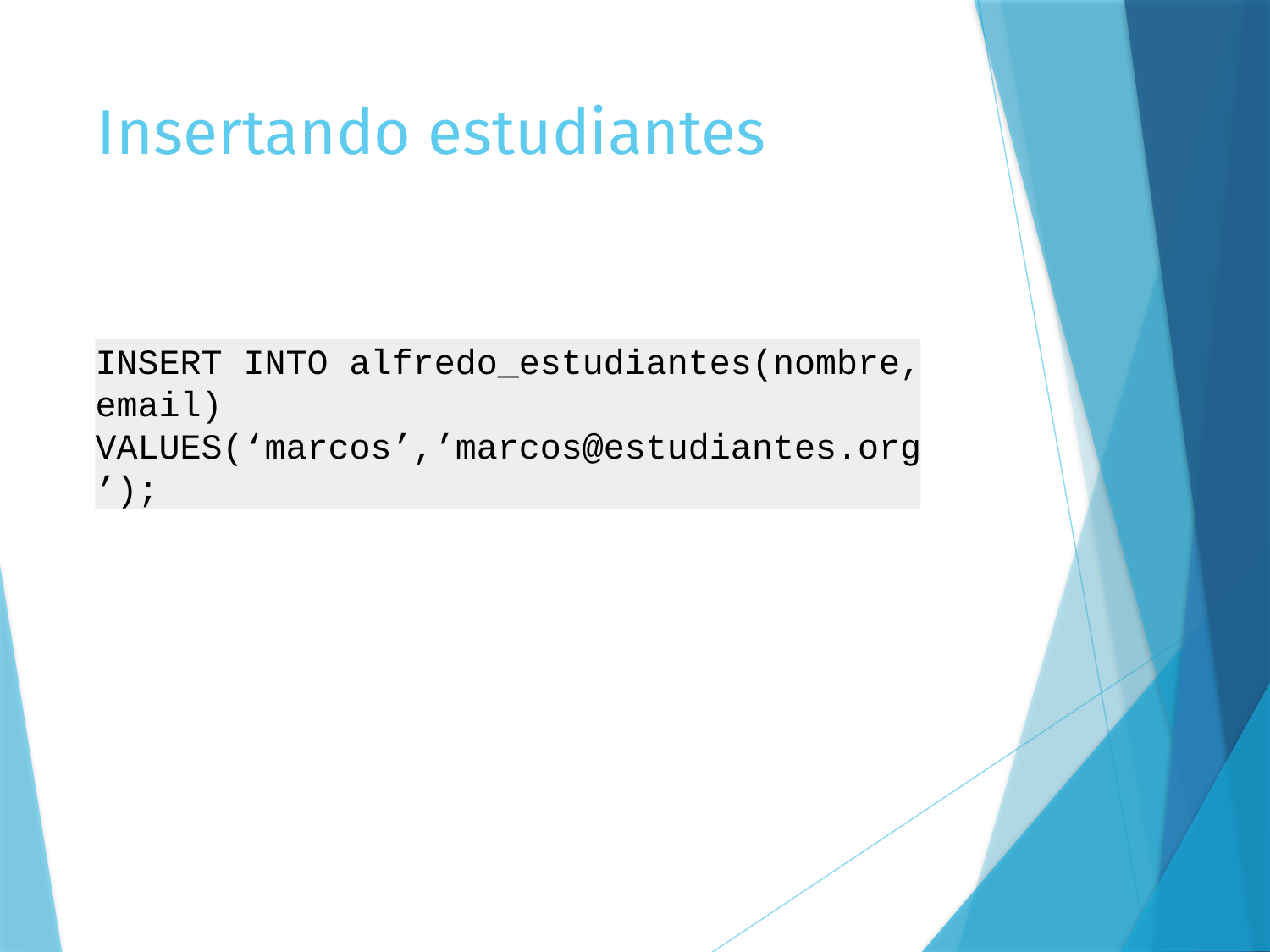

# Insertando estudiantes
INSERT INTO alfredo_estudiantes(nombre, email)
VALUES(‘marcos’,’marcos@estudiantes.org’);